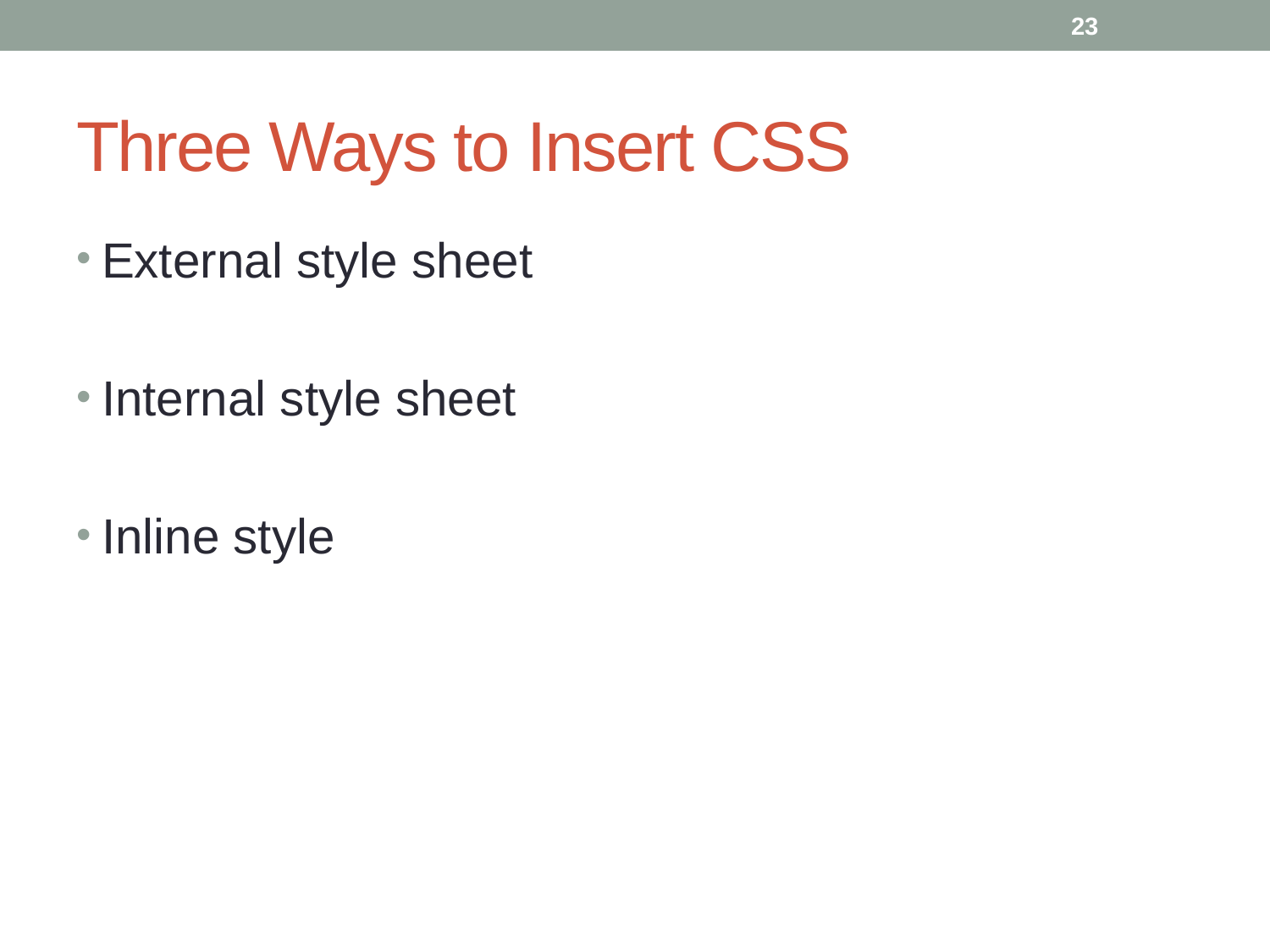

23
# Three Ways to Insert CSS
External style sheet

Internal style sheet

Inline style